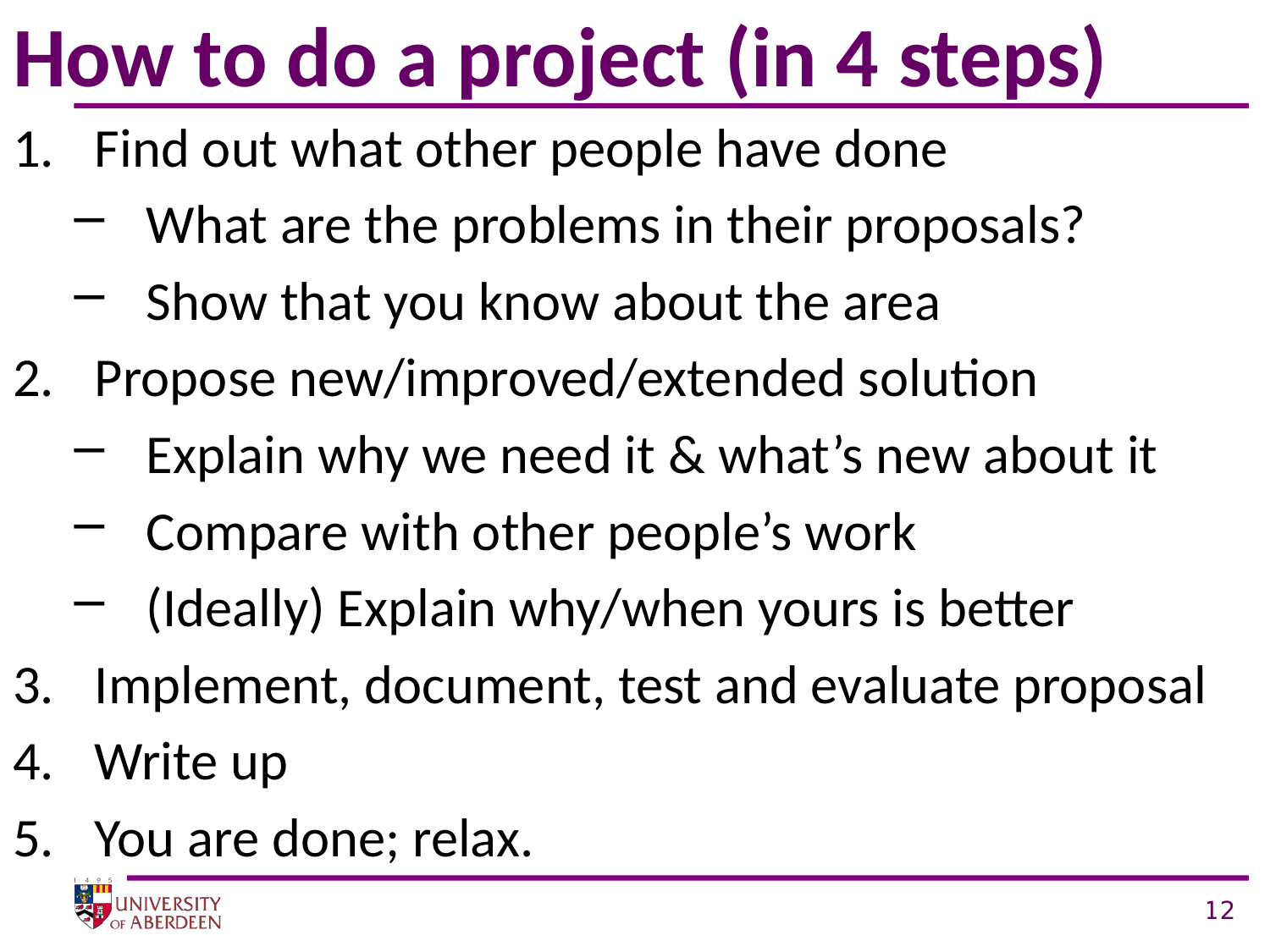

# How to do a project (in 4 steps)
Find out what other people have done
What are the problems in their proposals?
Show that you know about the area
Propose new/improved/extended solution
Explain why we need it & what’s new about it
Compare with other people’s work
(Ideally) Explain why/when yours is better
Implement, document, test and evaluate proposal
Write up
You are done; relax.
12